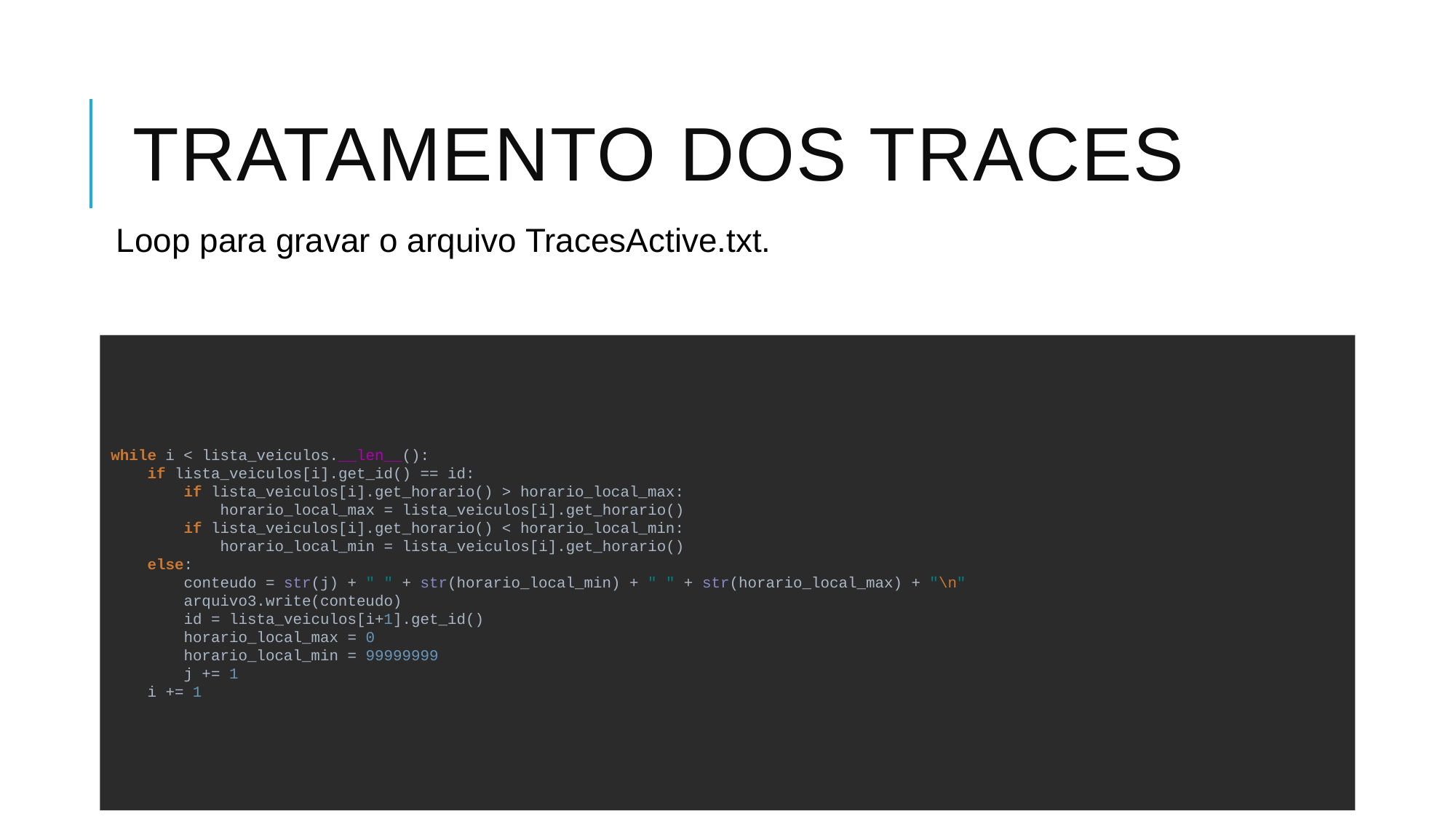

# Tratamento dos Traces
Loop para gravar o arquivo TracesActive.txt.

while i < lista_veiculos.__len__():
    if lista_veiculos[i].get_id() == id:
        if lista_veiculos[i].get_horario() > horario_local_max:
            horario_local_max = lista_veiculos[i].get_horario()
        if lista_veiculos[i].get_horario() < horario_local_min:
            horario_local_min = lista_veiculos[i].get_horario()
    else:
        conteudo = str(j) + " " + str(horario_local_min) + " " + str(horario_local_max) + "\n"
        arquivo3.write(conteudo)
        id = lista_veiculos[i+1].get_id()
        horario_local_max = 0
        horario_local_min = 99999999
        j += 1
    i += 1